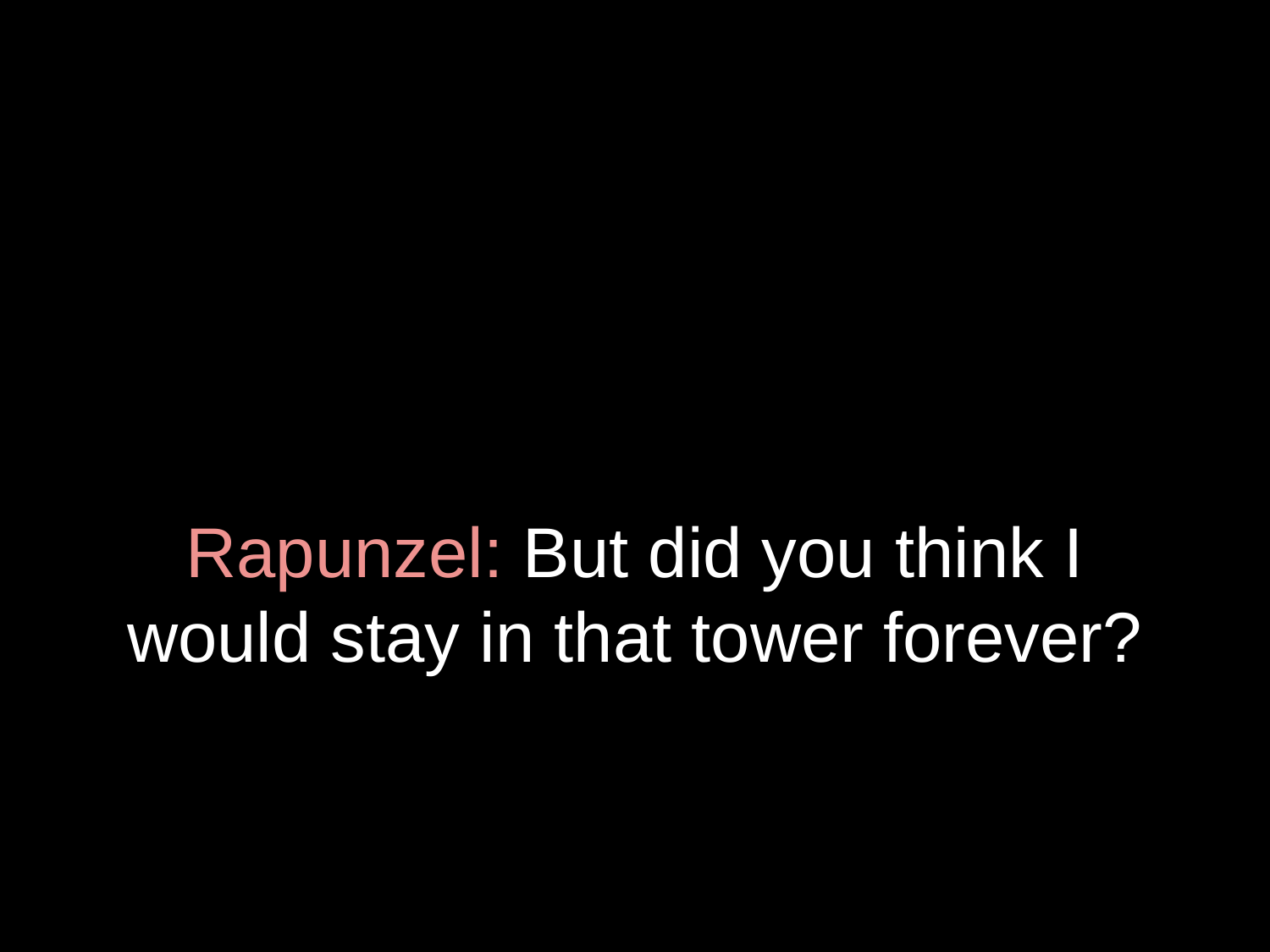

# Rapunzel: But did you think I would stay in that tower forever?